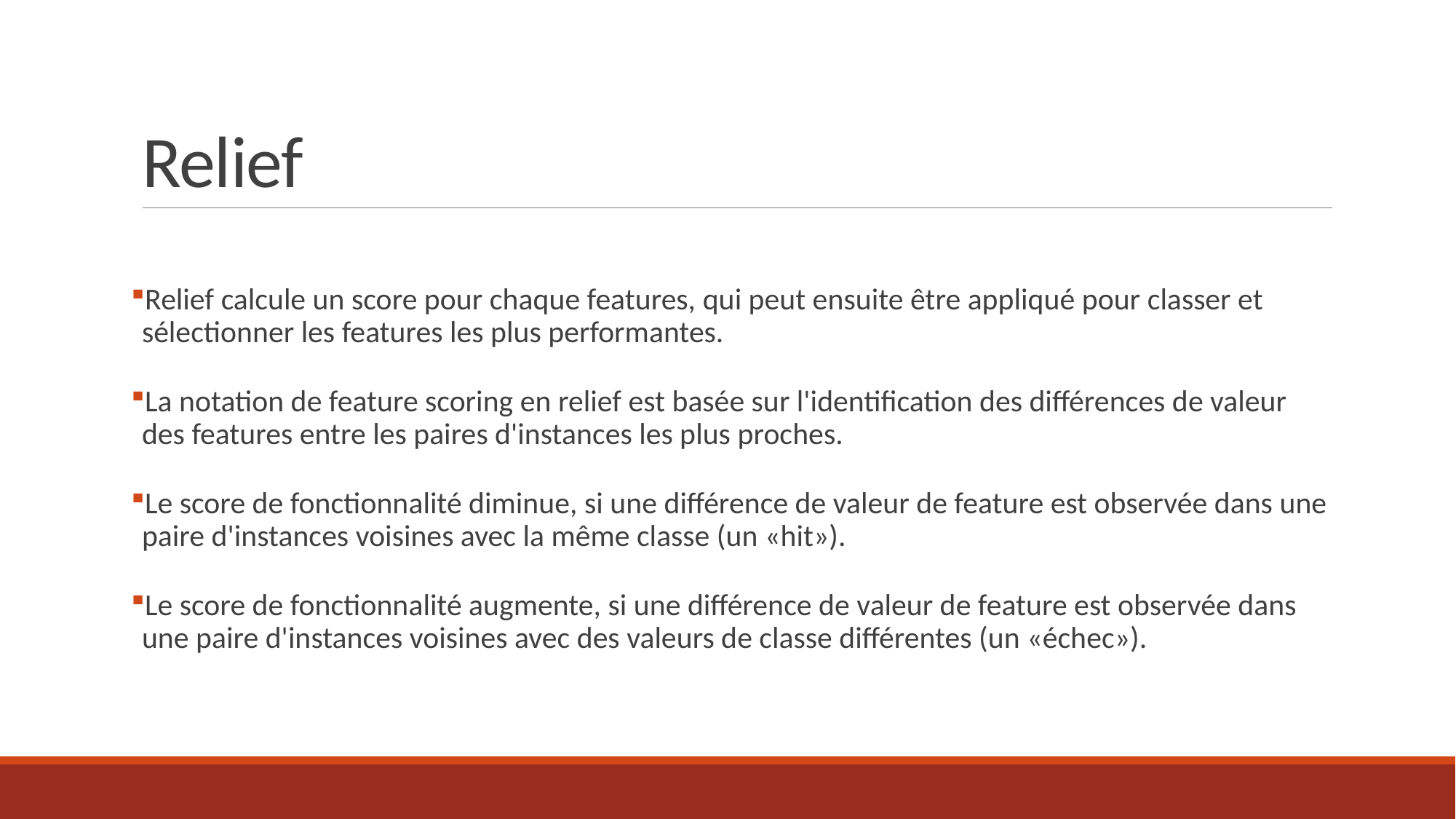

# Relief
Relief calcule un score pour chaque features, qui peut ensuite être appliqué pour classer et sélectionner les features les plus performantes.
La notation de feature scoring en relief est basée sur l'identification des différences de valeur des features entre les paires d'instances les plus proches.
Le score de fonctionnalité diminue, si une différence de valeur de feature est observée dans une paire d'instances voisines avec la même classe (un «hit»).
Le score de fonctionnalité augmente, si une différence de valeur de feature est observée dans une paire d'instances voisines avec des valeurs de classe différentes (un «échec»).